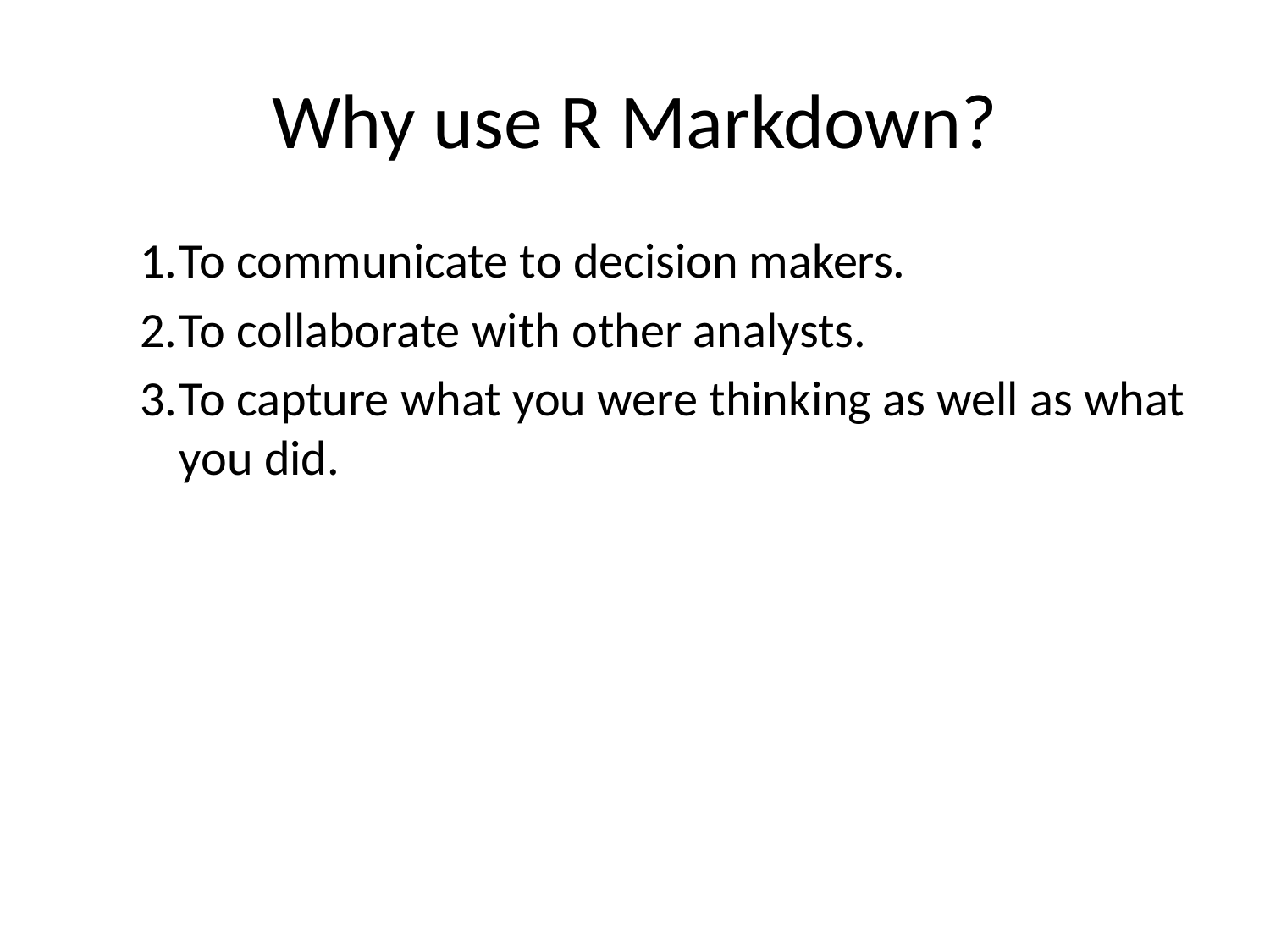

# Why use R Markdown?
To communicate to decision makers.
To collaborate with other analysts.
To capture what you were thinking as well as what you did.